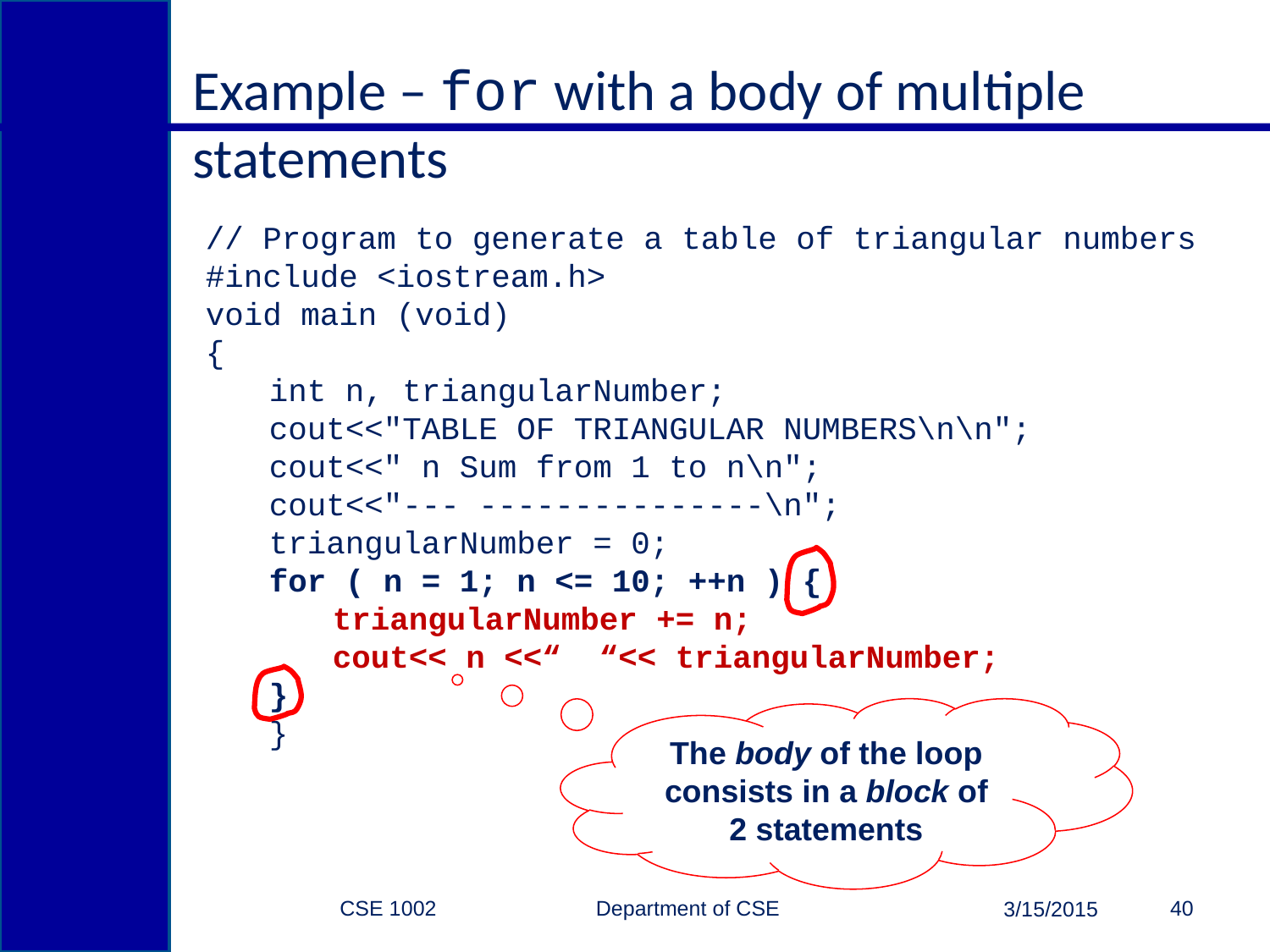

# Example – for with a body of multiple statements
// Program to generate a table of triangular numbers
#include <iostream.h>
void main (void)
{
int n, triangularNumber;
cout<<"TABLE OF TRIANGULAR NUMBERS\n\n";
cout<<" n Sum from 1 to n\n";
cout<<"--- ---------------\n";
triangularNumber = 0;
for ( n = 1; n <= 10; ++n ) {
triangularNumber += n;
cout<< n <<“  “<< triangularNumber;
}
}

The body of the loop consists in a block of 2 statements
CSE 1002                           Department of CSE
40
3/15/2015